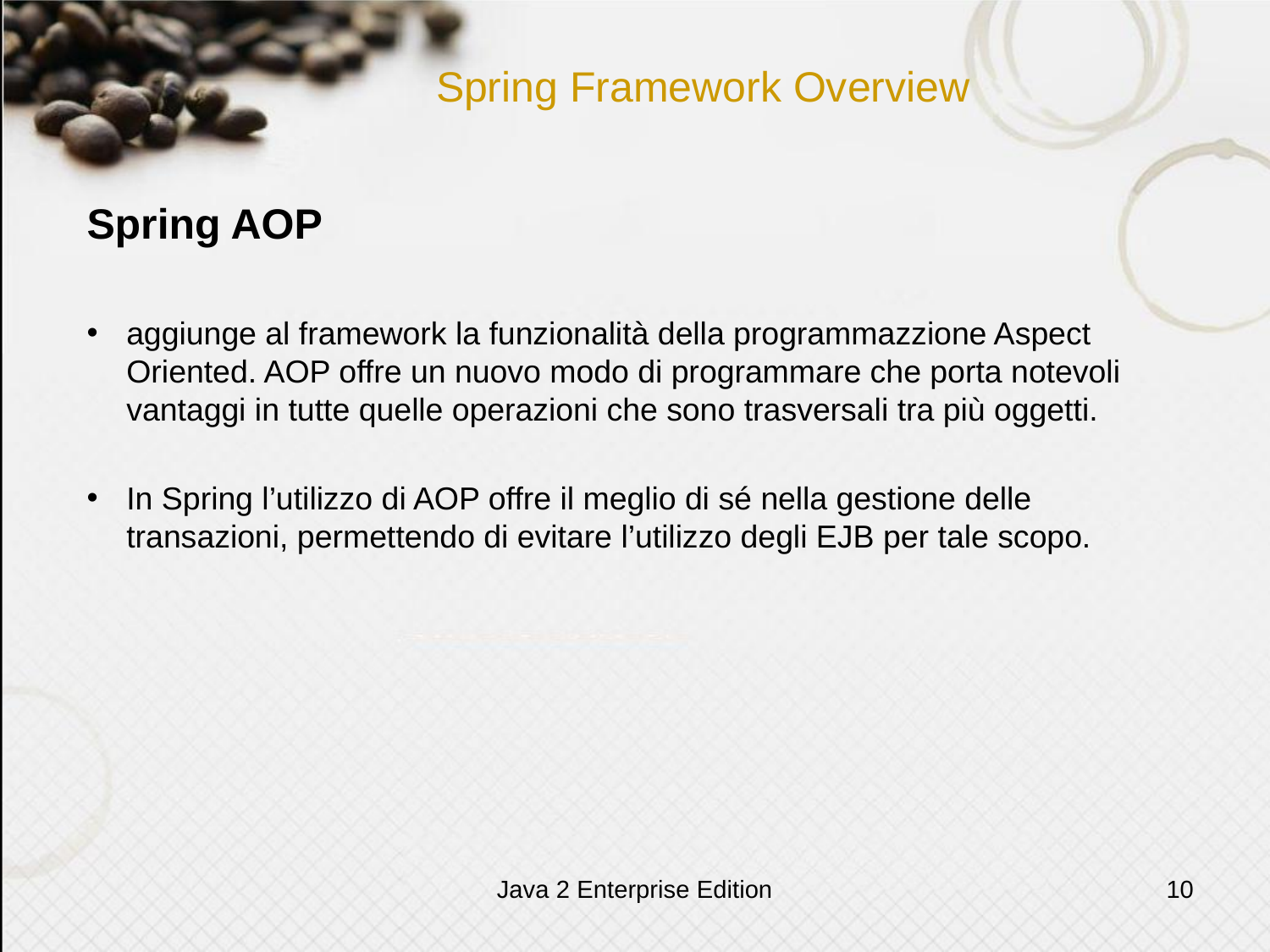

# Spring Framework Overview
Spring AOP

aggiunge al framework la funzionalità della programmazzione Aspect Oriented. AOP offre un nuovo modo di programmare che porta notevoli vantaggi in tutte quelle operazioni che sono trasversali tra più oggetti.

In Spring l’utilizzo di AOP offre il meglio di sé nella gestione delle transazioni, permettendo di evitare l’utilizzo degli EJB per tale scopo.
Java 2 Enterprise Edition
10